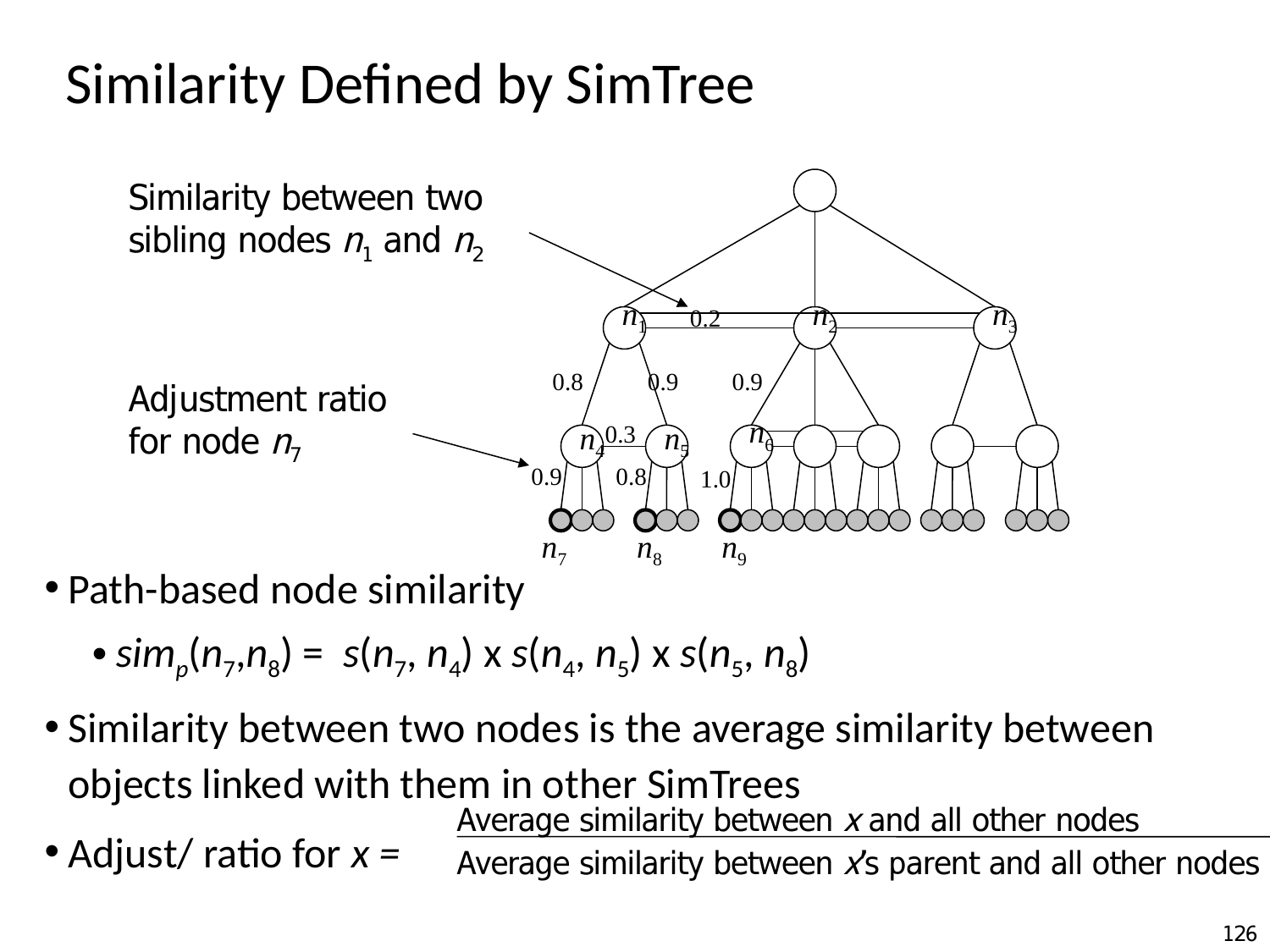

Similarity Defined by SimTree
Similarity between two sibling nodes n1 and n2

0.2
n1
n2
n3
0.8
0.9
0.9
Adjustment ratio for node n7
0.3
n4
n5
n6

0.9
0.8
1.0

n7
n8
n9
Path-based node similarity
simp(n7,n8) =  s(n7, n4) x s(n4, n5) x s(n5, n8)
Similarity between two nodes is the average similarity between objects linked with them in other SimTrees
Adjust/ ratio for x =
Average similarity between x and all other nodes
Average similarity between x’s parent and all other nodes

126